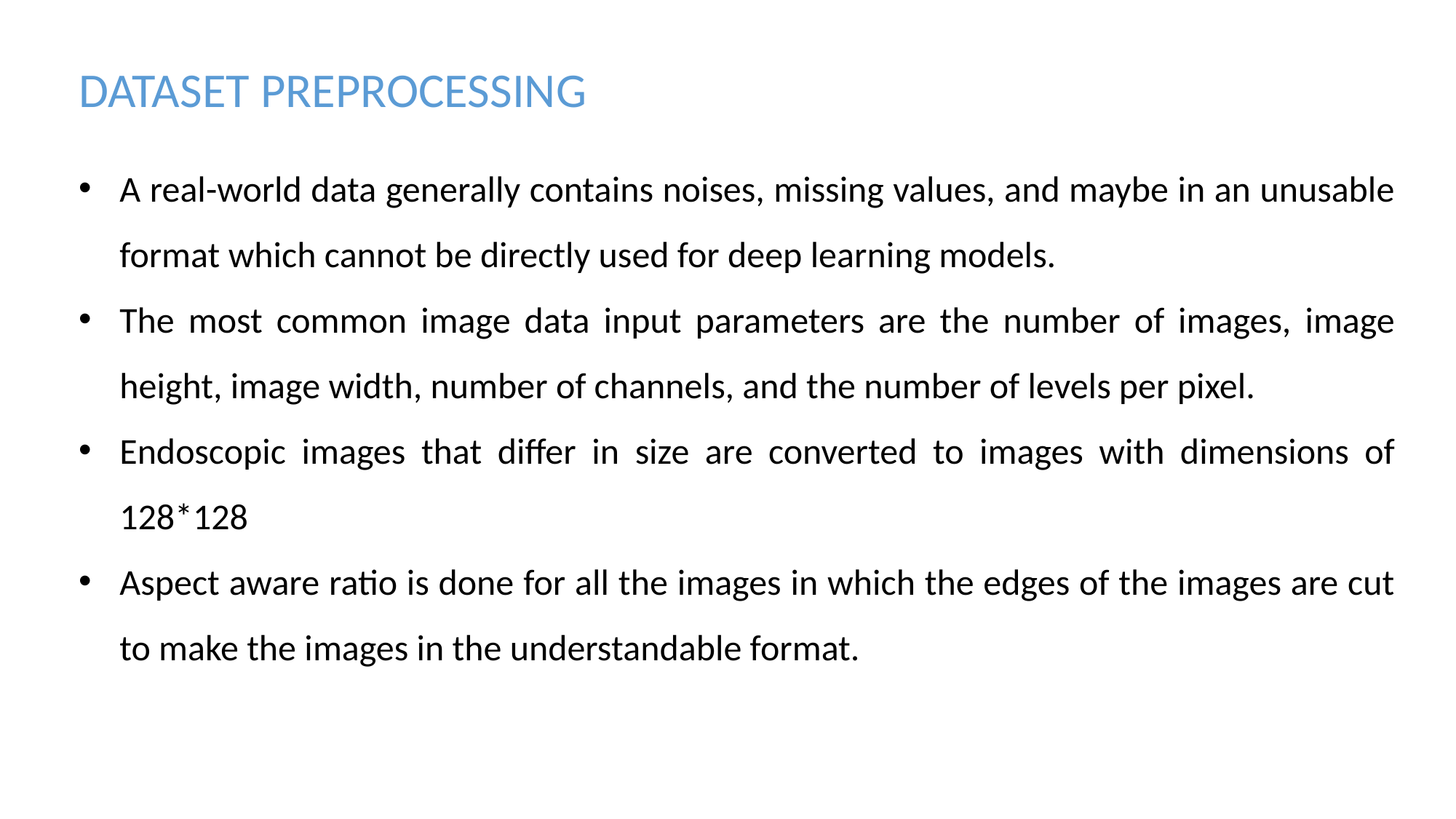

DATASET PREPROCESSING
A real-world data generally contains noises, missing values, and maybe in an unusable format which cannot be directly used for deep learning models.
The most common image data input parameters are the number of images, image height, image width, number of channels, and the number of levels per pixel.
Endoscopic images that differ in size are converted to images with dimensions of 128*128
Aspect aware ratio is done for all the images in which the edges of the images are cut to make the images in the understandable format.